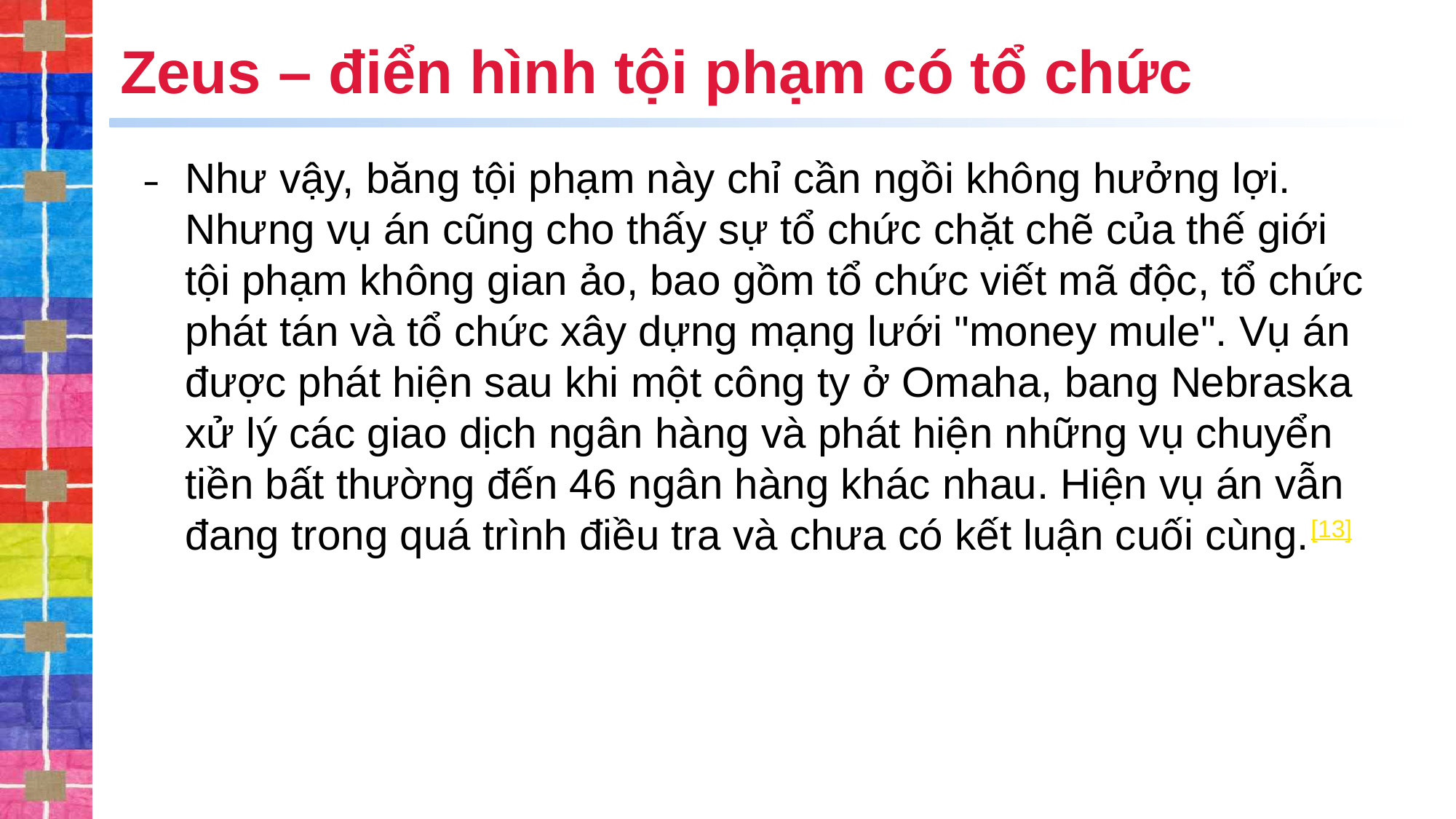

# Zeus – điển hình tội phạm có tổ chức
Như vậy, băng tội phạm này chỉ cần ngồi không hưởng lợi. Nhưng vụ án cũng cho thấy sự tổ chức chặt chẽ của thế giới tội phạm không gian ảo, bao gồm tổ chức viết mã độc, tổ chức phát tán và tổ chức xây dựng mạng lưới "money mule". Vụ án được phát hiện sau khi một công ty ở Omaha, bang Nebraska xử lý các giao dịch ngân hàng và phát hiện những vụ chuyển tiền bất thường đến 46 ngân hàng khác nhau. Hiện vụ án vẫn đang trong quá trình điều tra và chưa có kết luận cuối cùng.[13]